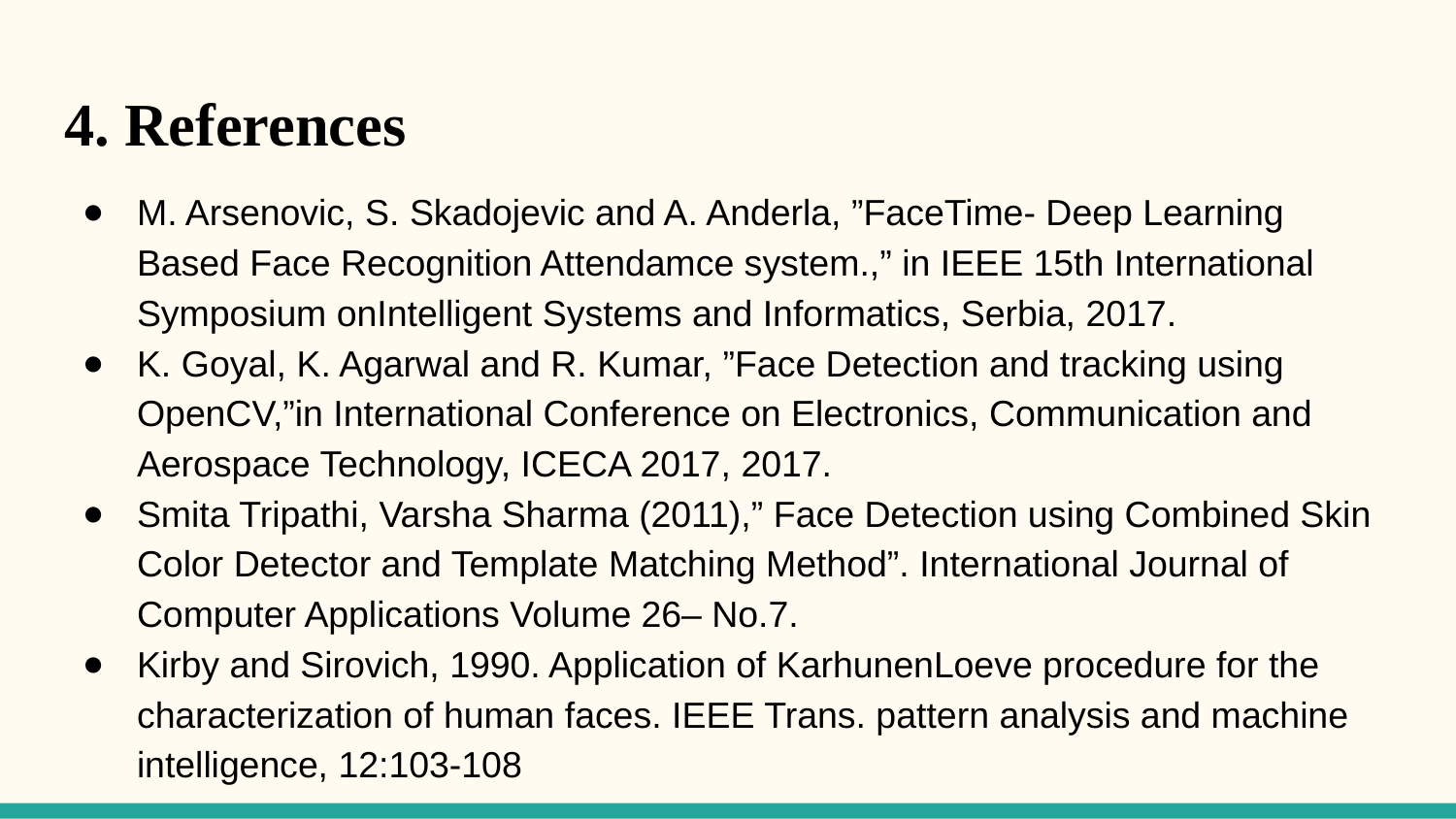

# 4. References
M. Arsenovic, S. Skadojevic and A. Anderla, ”FaceTime- Deep Learning Based Face Recognition Attendamce system.,” in IEEE 15th International Symposium onIntelligent Systems and Informatics, Serbia, 2017.
K. Goyal, K. Agarwal and R. Kumar, ”Face Detection and tracking using OpenCV,”in International Conference on Electronics, Communication and Aerospace Technology, ICECA 2017, 2017.
Smita Tripathi, Varsha Sharma (2011),” Face Detection using Combined Skin Color Detector and Template Matching Method”. International Journal of Computer Applications Volume 26– No.7.
Kirby and Sirovich, 1990. Application of KarhunenLoeve procedure for the characterization of human faces. IEEE Trans. pattern analysis and machine intelligence, 12:103-108